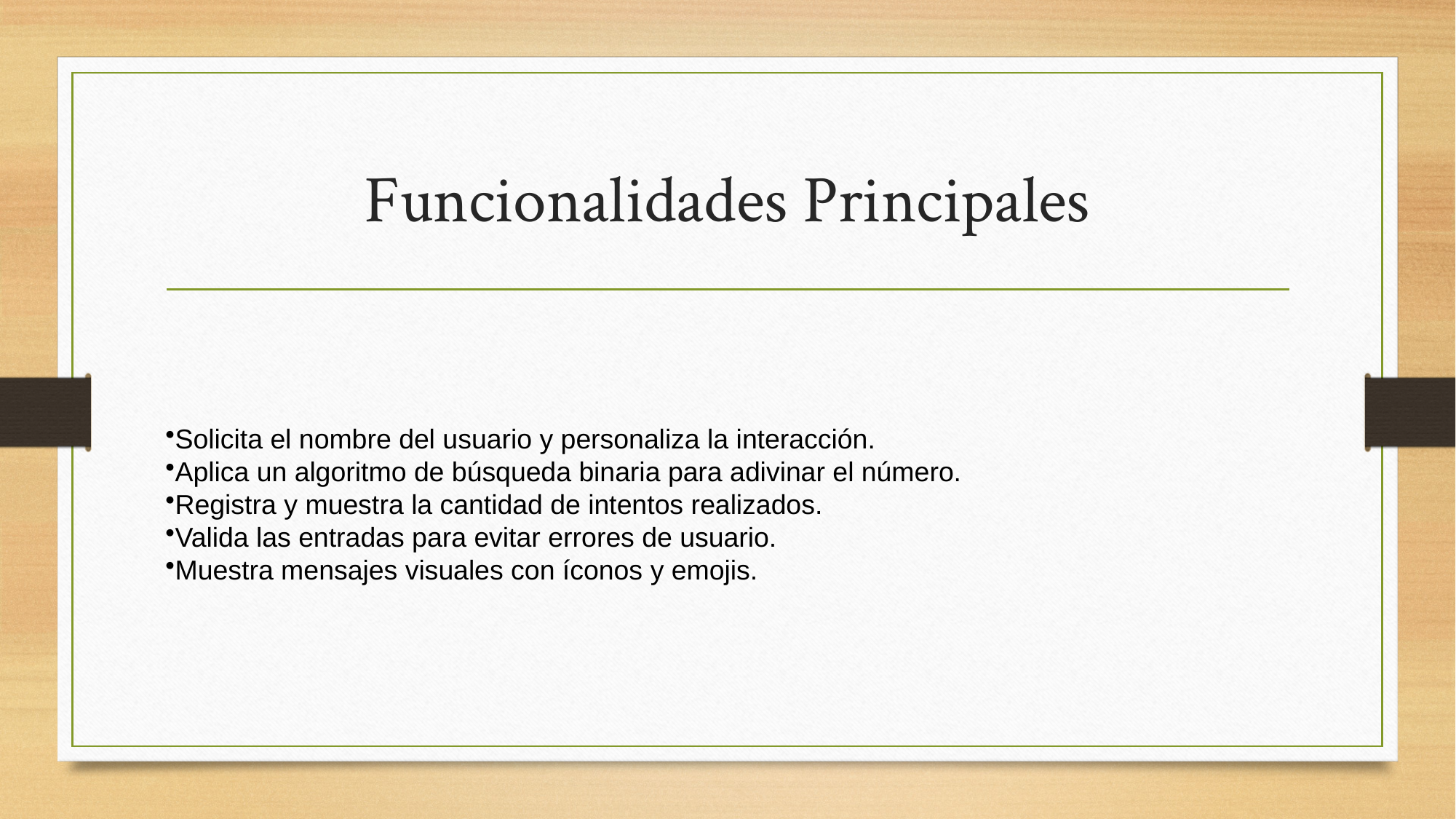

# Funcionalidades Principales
Solicita el nombre del usuario y personaliza la interacción.
Aplica un algoritmo de búsqueda binaria para adivinar el número.
Registra y muestra la cantidad de intentos realizados.
Valida las entradas para evitar errores de usuario.
Muestra mensajes visuales con íconos y emojis.